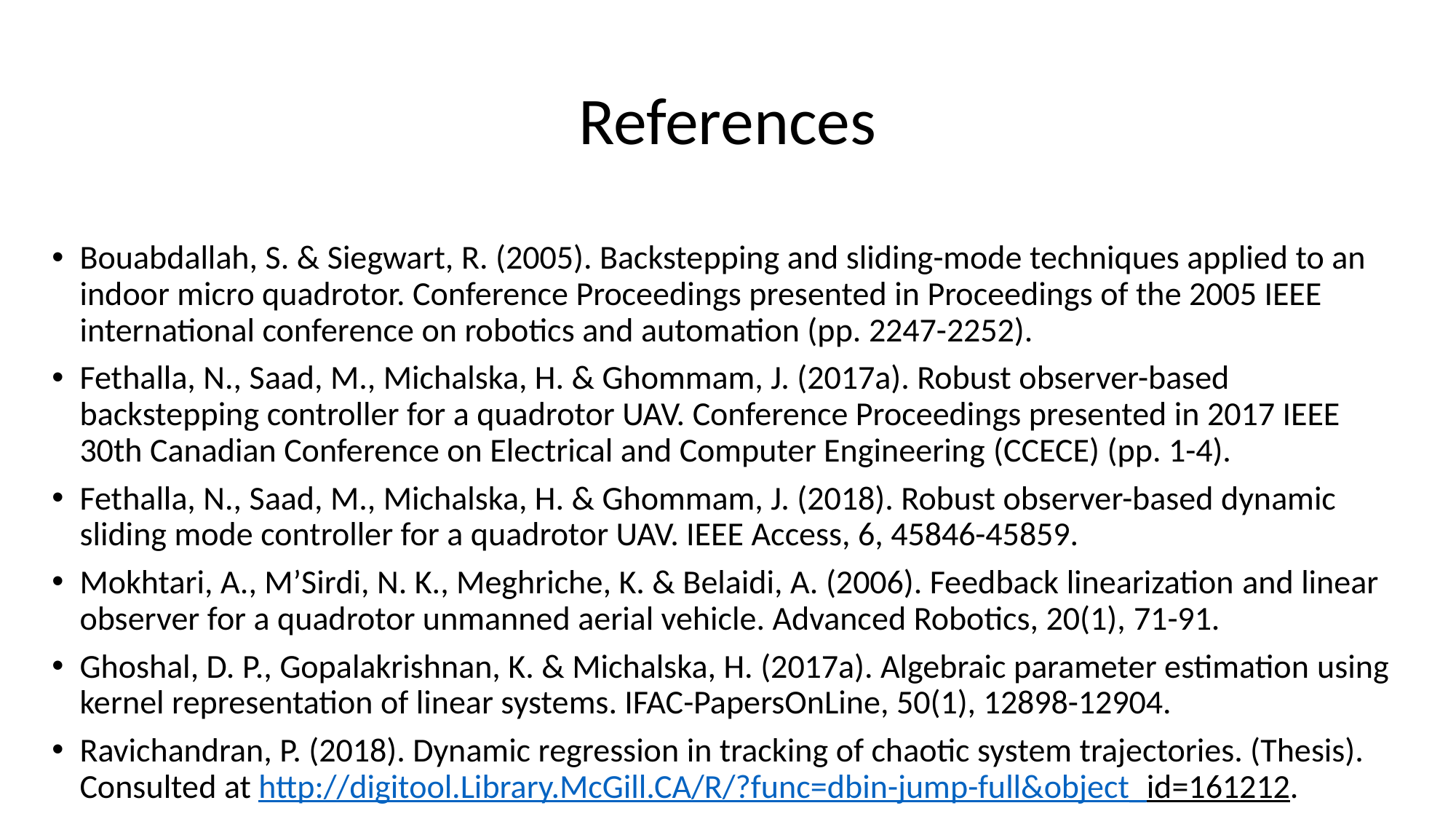

# References
Bouabdallah, S. & Siegwart, R. (2005). Backstepping and sliding-mode techniques applied to an indoor micro quadrotor. Conference Proceedings presented in Proceedings of the 2005 IEEE international conference on robotics and automation (pp. 2247-2252).
Fethalla, N., Saad, M., Michalska, H. & Ghommam, J. (2017a). Robust observer-based backstepping controller for a quadrotor UAV. Conference Proceedings presented in 2017 IEEE 30th Canadian Conference on Electrical and Computer Engineering (CCECE) (pp. 1-4).
Fethalla, N., Saad, M., Michalska, H. & Ghommam, J. (2018). Robust observer-based dynamic sliding mode controller for a quadrotor UAV. IEEE Access, 6, 45846-45859.
Mokhtari, A., M’Sirdi, N. K., Meghriche, K. & Belaidi, A. (2006). Feedback linearization and linear observer for a quadrotor unmanned aerial vehicle. Advanced Robotics, 20(1), 71-91.
Ghoshal, D. P., Gopalakrishnan, K. & Michalska, H. (2017a). Algebraic parameter estimation using kernel representation of linear systems. IFAC-PapersOnLine, 50(1), 12898-12904.
Ravichandran, P. (2018). Dynamic regression in tracking of chaotic system trajectories. (Thesis). Consulted at http://digitool.Library.McGill.CA/R/?func=dbin-jump-full&object_id=161212.